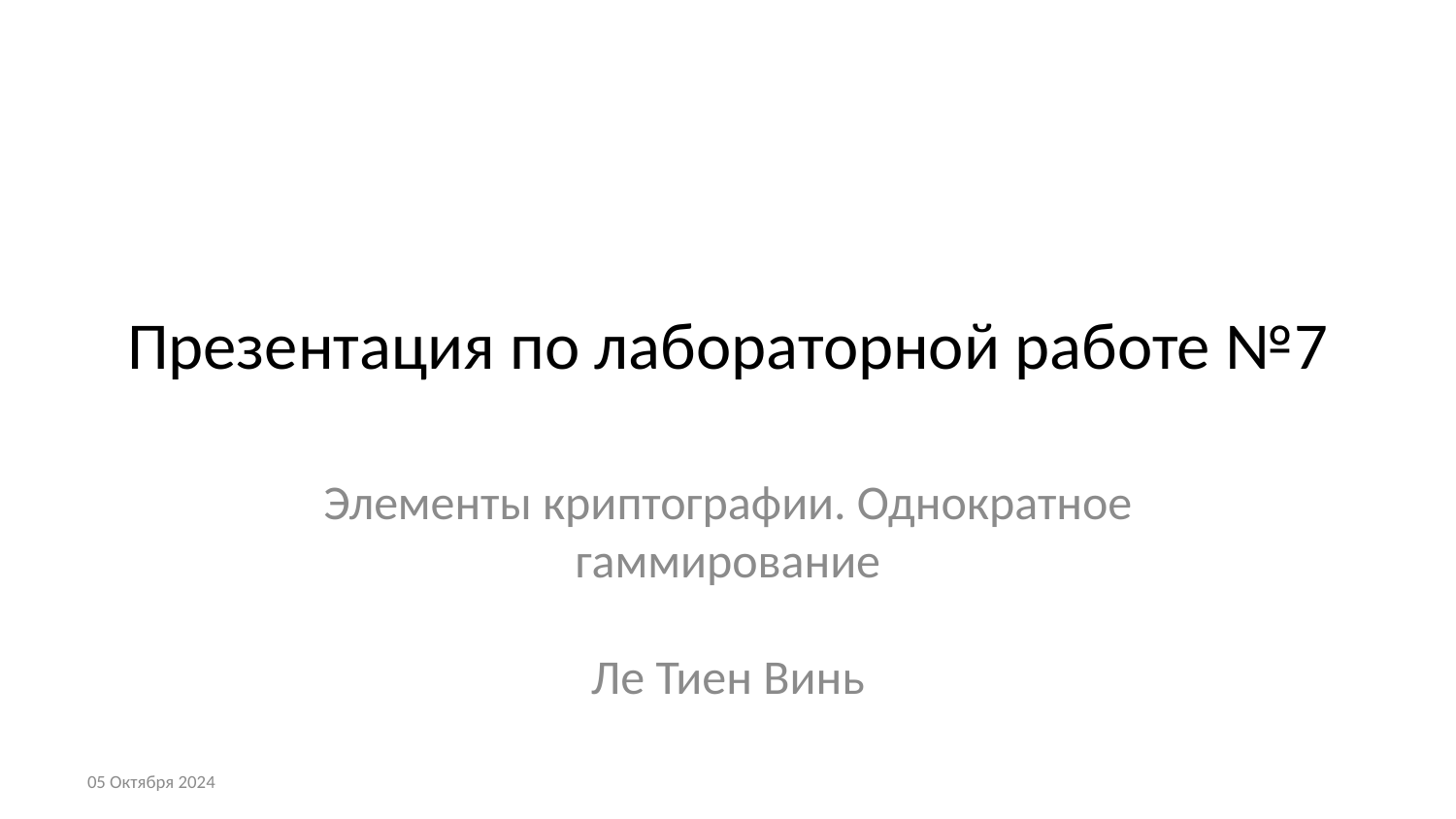

# Презентация по лабораторной работе №7
Элементы криптографии. Однократное гаммирование
Ле Тиен Винь
05 Октября 2024